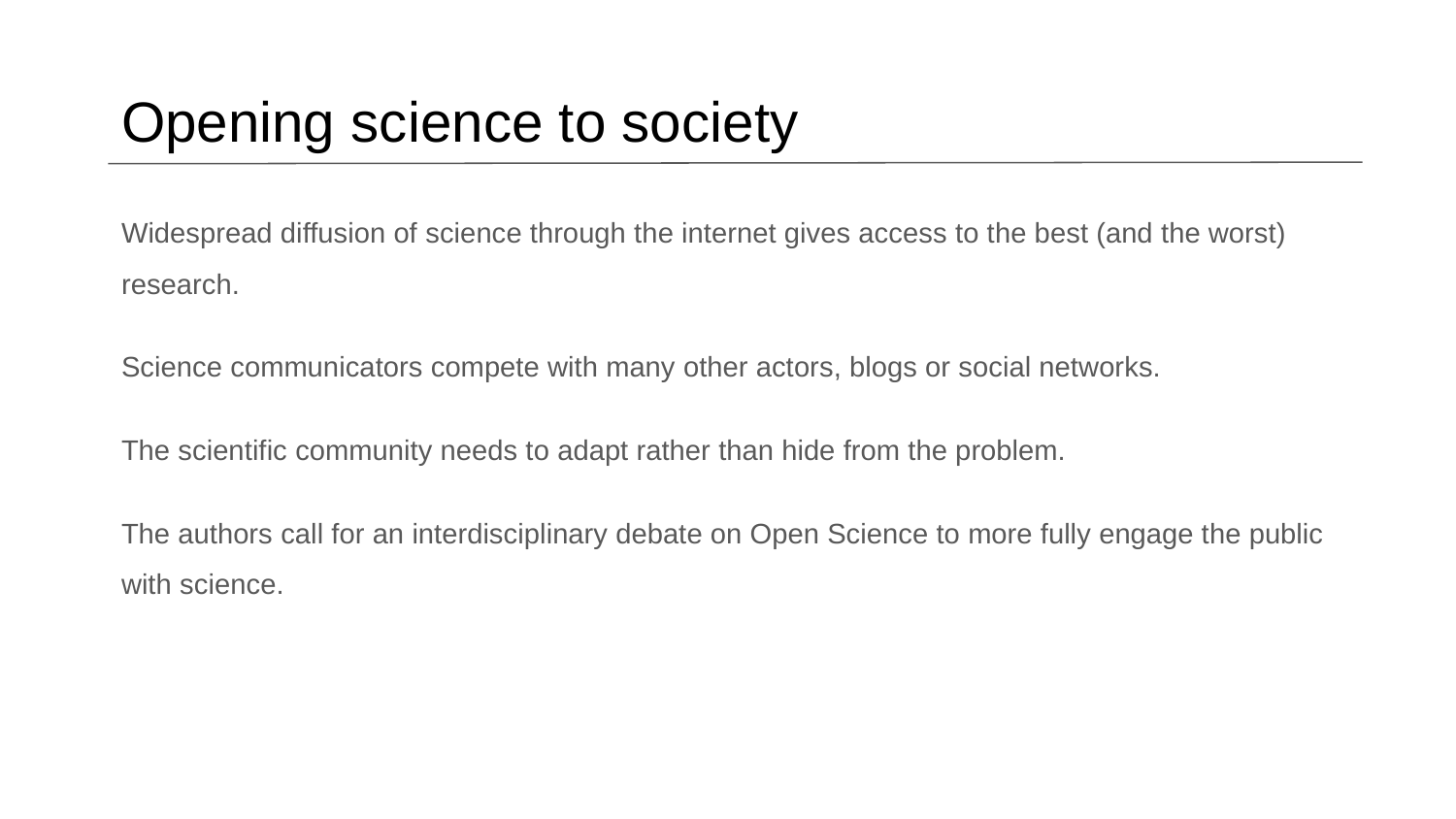

# Opening science to society
Widespread diffusion of science through the internet gives access to the best (and the worst) research.
Science communicators compete with many other actors, blogs or social networks.
The scientific community needs to adapt rather than hide from the problem.
The authors call for an interdisciplinary debate on Open Science to more fully engage the public with science.